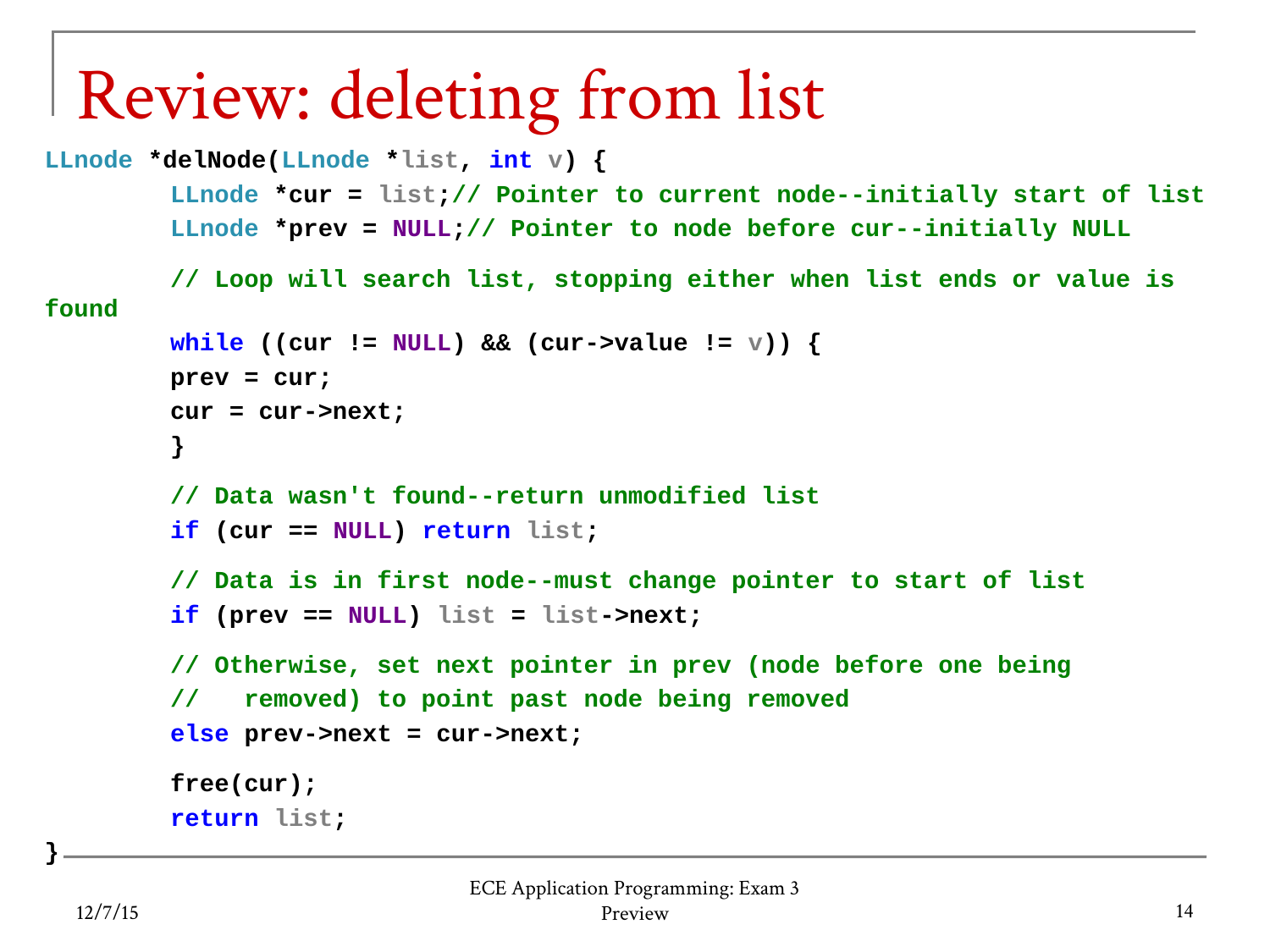

# Review: deleting from list
LLnode *delNode(LLnode *list, int v) {
	LLnode *cur = list;// Pointer to current node--initially start of list
	LLnode *prev = NULL;// Pointer to node before cur--initially NULL
	// Loop will search list, stopping either when list ends or value is found
	while ((cur != NULL) && (cur->value != v)) {
		prev = cur;
		cur = cur->next;
	}
	// Data wasn't found--return unmodified list
	if (cur == NULL) return list;
	// Data is in first node--must change pointer to start of list
	if (prev == NULL) list = list->next;
	// Otherwise, set next pointer in prev (node before one being
	//   removed) to point past node being removed
	else prev->next = cur->next;
	free(cur);
	return list;
}
12/7/15
14
ECE Application Programming: Exam 3 Preview